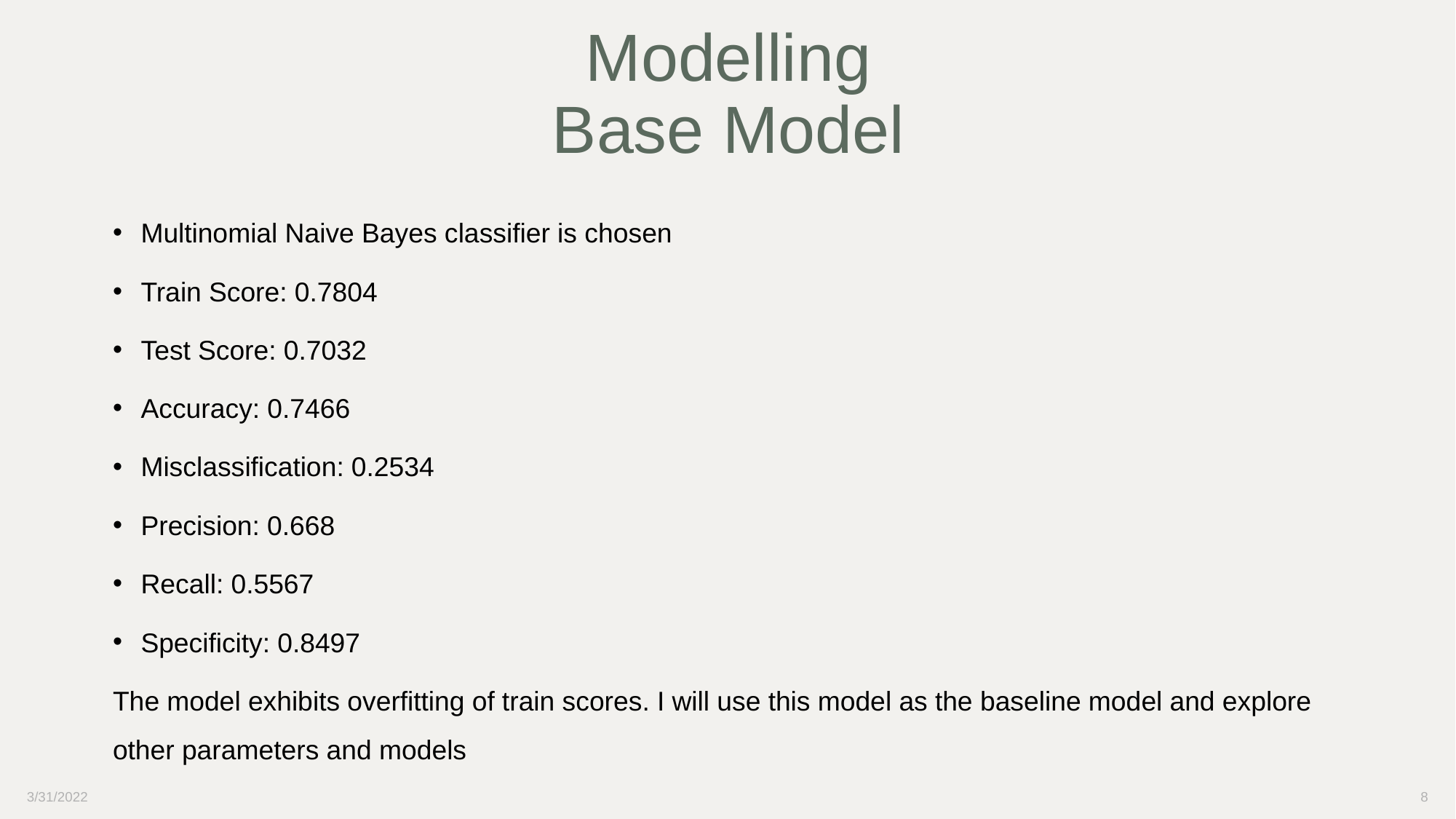

# Modelling Base Model
Multinomial Naive Bayes classifier is chosen
Train Score: 0.7804
Test Score: 0.7032
Accuracy: 0.7466
Misclassification: 0.2534
Precision: 0.668
Recall: 0.5567
Specificity: 0.8497
The model exhibits overfitting of train scores. I will use this model as the baseline model and explore other parameters and models

3/31/2022
8